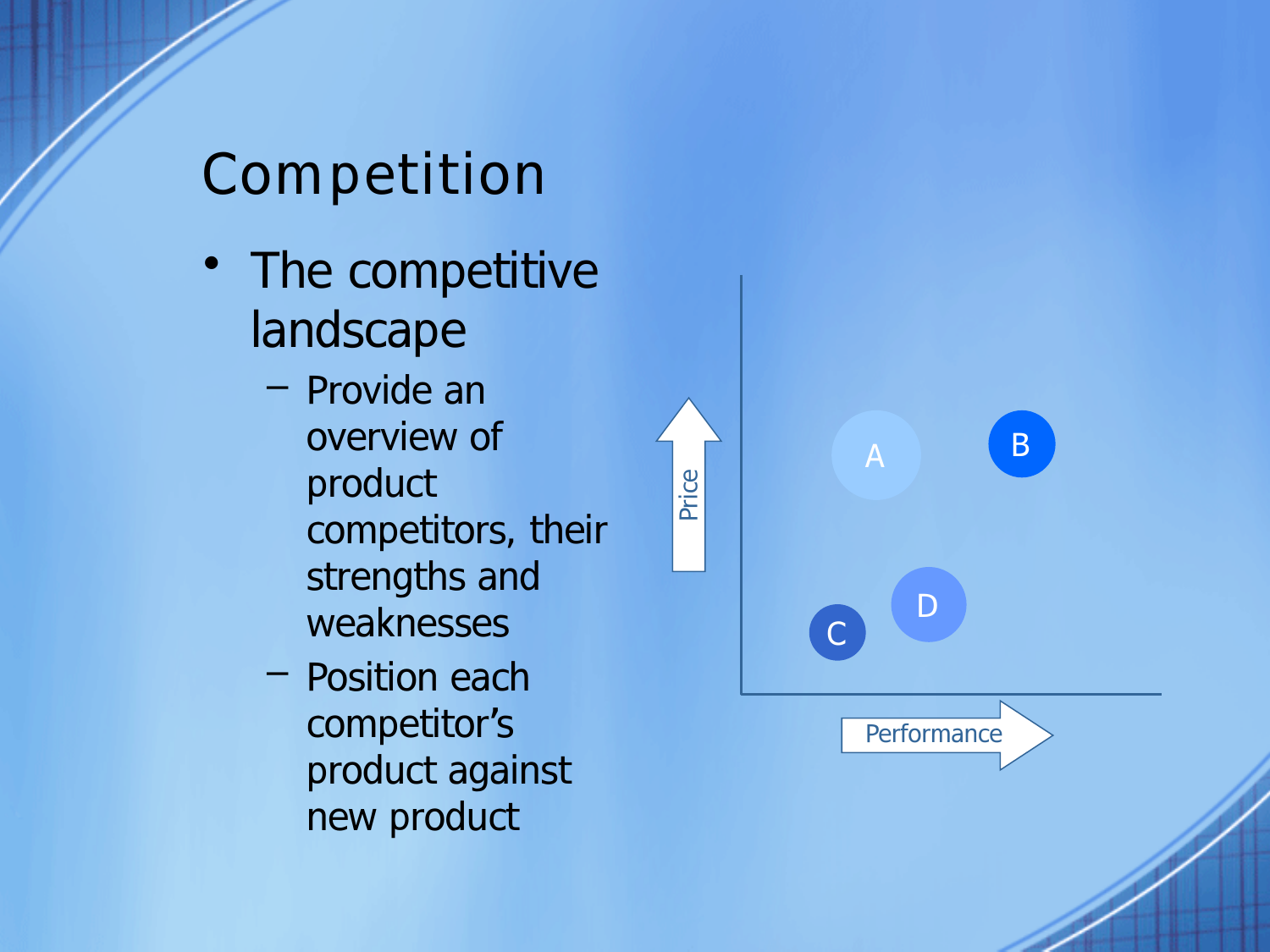

# Competition
The competitive landscape
Provide an overview of product competitors, their strengths and weaknesses
Position each competitor’s product against new product

A
B
Price
D
C
Performance